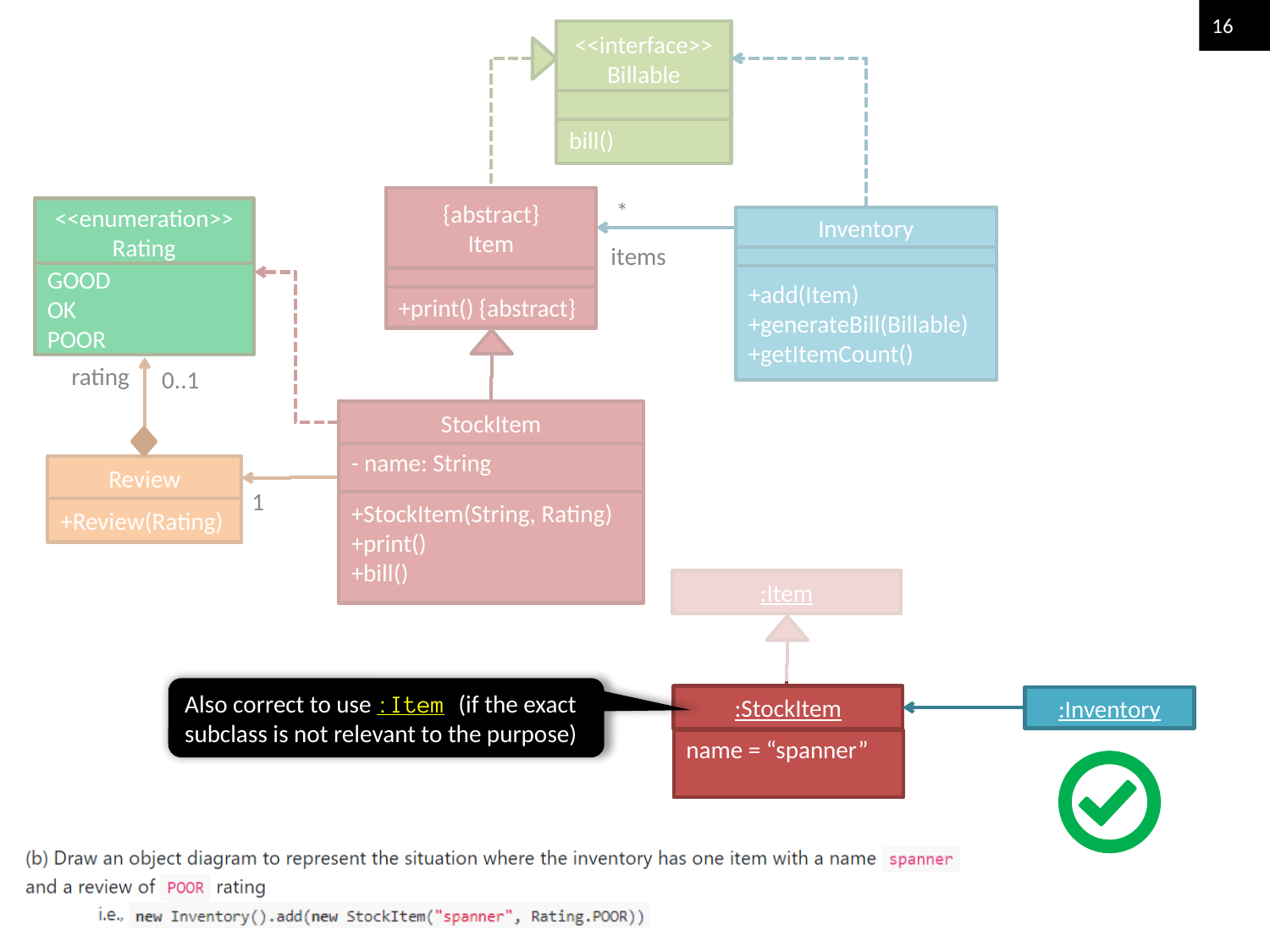

16

:Item

Also correct to use :Item (if the exact subclass is not relevant to the purpose)
:StockItem
:Inventory
name = “spanner”